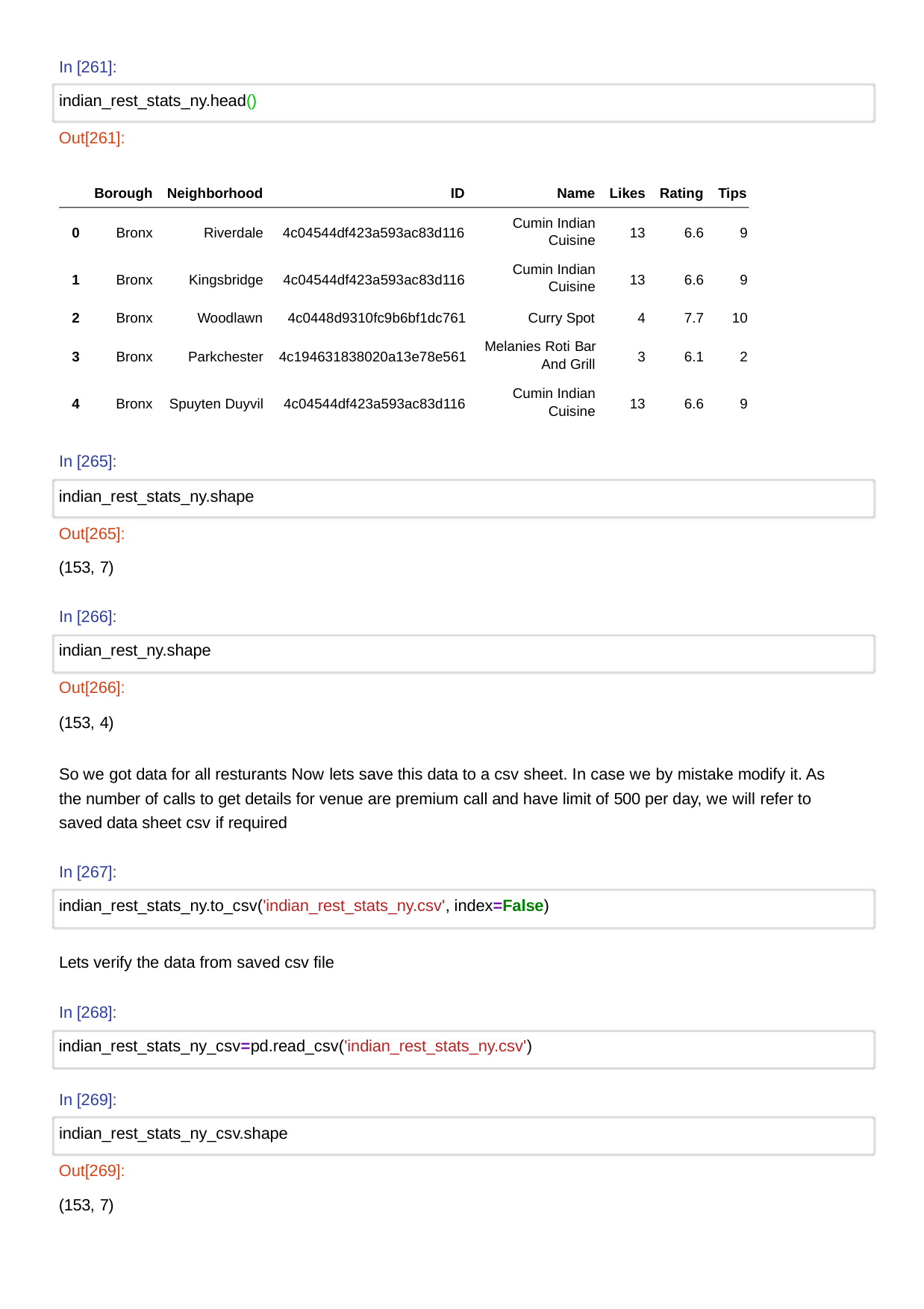

In [261]:
indian_rest_stats_ny.head()
Out[261]:
Borough Neighborhood
ID
Name Likes Rating Tips
Cumin Indian
Cuisine
0
Bronx
Riverdale 4c04544df423a593ac83d116
Kingsbridge 4c04544df423a593ac83d116
13
6.6
9
Cumin Indian
Cuisine
1
2
3
Bronx
Bronx
Bronx
13
4
6.6
7.7
6.1
9
10
2
Woodlawn
4c0448d9310fc9b6bf1dc761
Curry Spot
Melanies Roti Bar
And Grill
Parkchester 4c194631838020a13e78e561
3
Cumin Indian
Cuisine
4
Bronx Spuyten Duyvil 4c04544df423a593ac83d116
13
6.6
9
In [265]:
indian_rest_stats_ny.shape
Out[265]:
(153, 7)
In [266]:
indian_rest_ny.shape
Out[266]:
(153, 4)
So we got data for all resturants Now lets save this data to a csv sheet. In case we by mistake modify it. As
the number of calls to get details for venue are premium call and have limit of 500 per day, we will refer to
saved data sheet csv if required
In [267]:
indian_rest_stats_ny.to_csv('indian_rest_stats_ny.csv', index=False)
Lets verify the data from saved csv file
In [268]:
indian_rest_stats_ny_csv=pd.read_csv('indian_rest_stats_ny.csv')
In [269]:
indian_rest_stats_ny_csv.shape
Out[269]:
(153, 7)